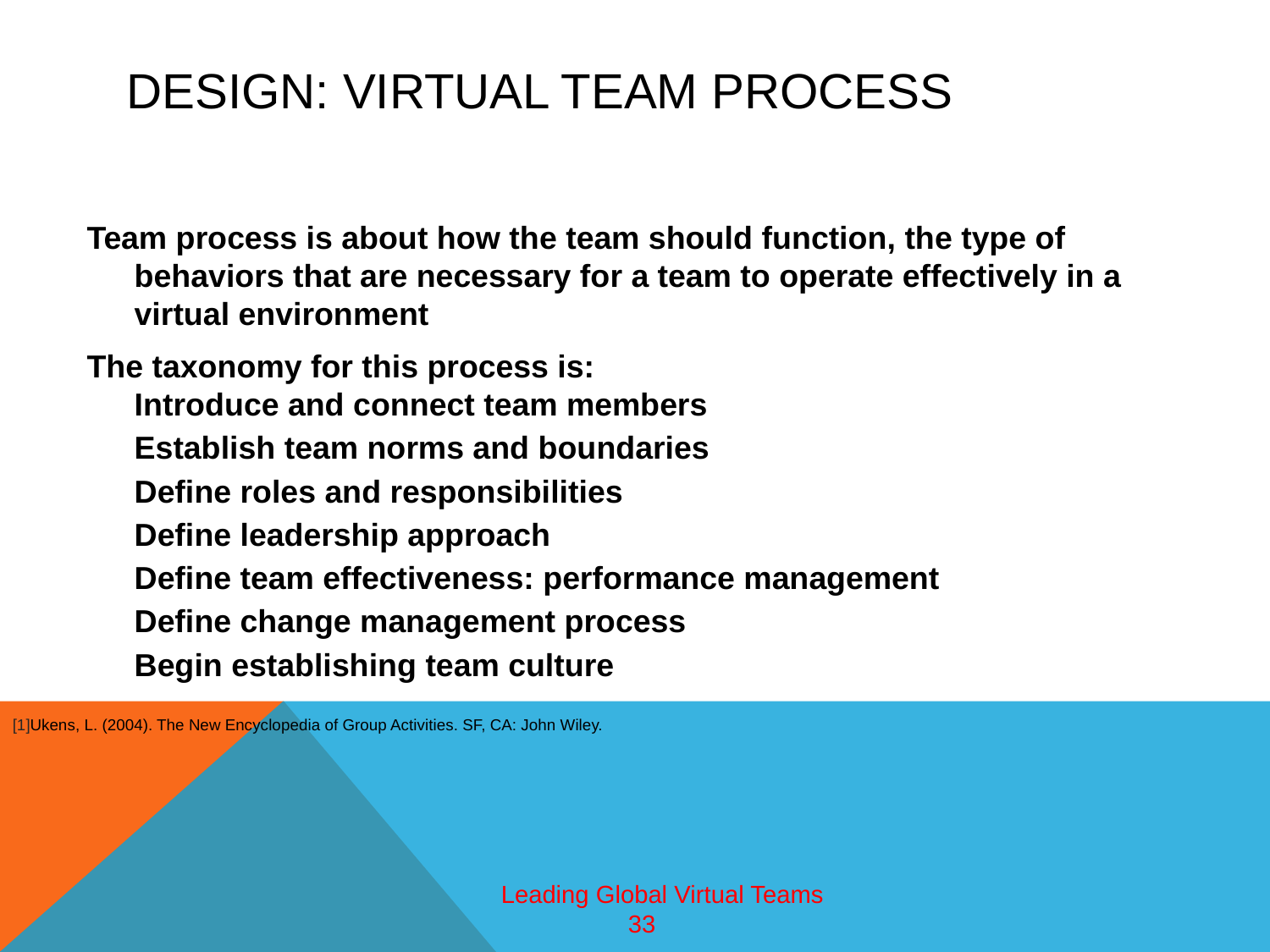

# Design: Virtual Team process
Team process is about how the team should function, the type of behaviors that are necessary for a team to operate effectively in a virtual environment
The taxonomy for this process is:
	Introduce and connect team members
	Establish team norms and boundaries
	Define roles and responsibilities
	Define leadership approach
	Define team effectiveness: performance management
	Define change management process
	Begin establishing team culture

[1]Ukens, L. (2004). The New Encyclopedia of Group Activities. SF, CA: John Wiley.